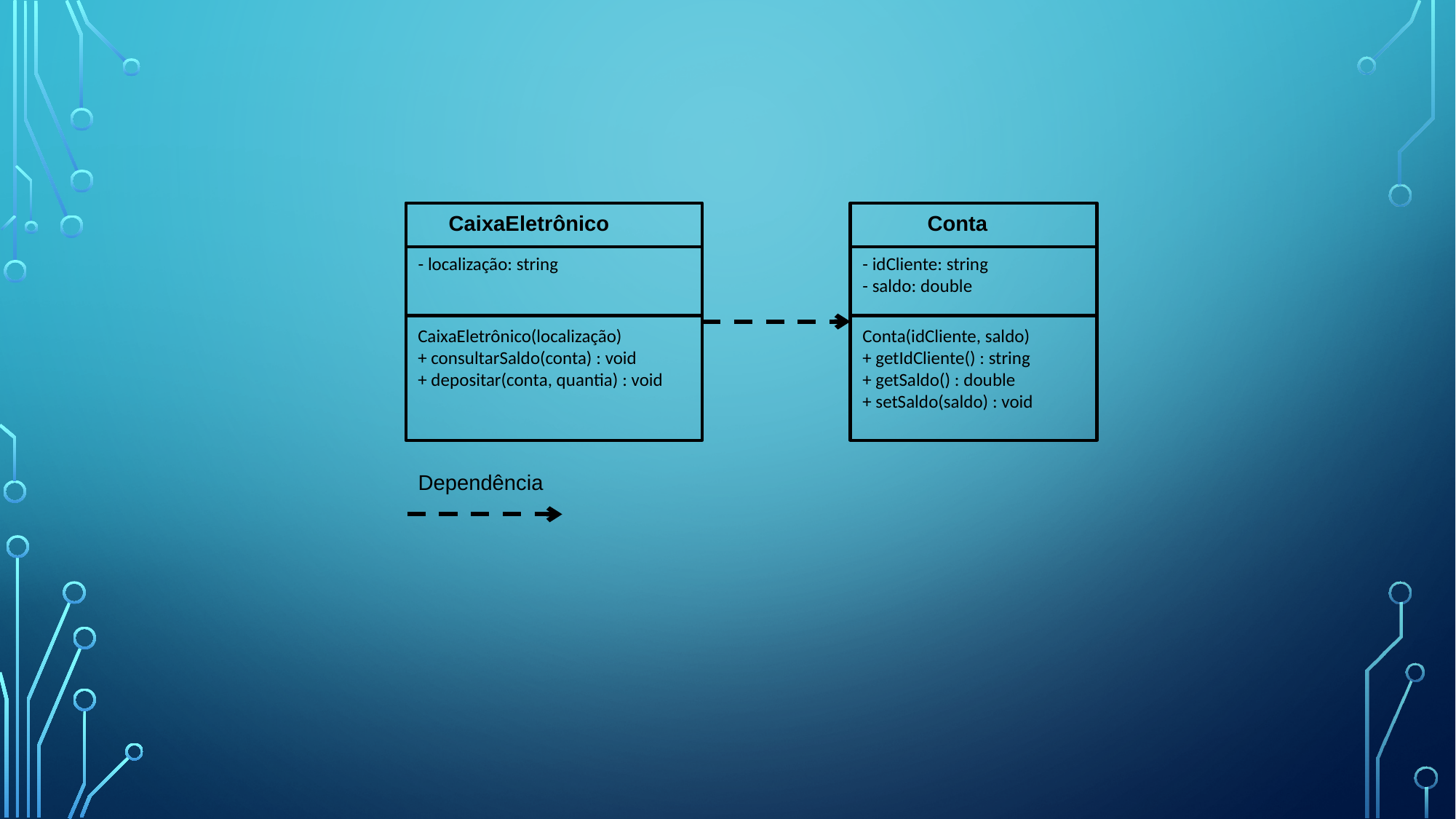

CaixaEletrônico
Conta
- localização: string
- idCliente: string
- saldo: double
CaixaEletrônico(localização)
+ consultarSaldo(conta) : void
+ depositar(conta, quantia) : void
Conta(idCliente, saldo)
+ getIdCliente() : string
+ getSaldo() : double
+ setSaldo(saldo) : void
Dependência